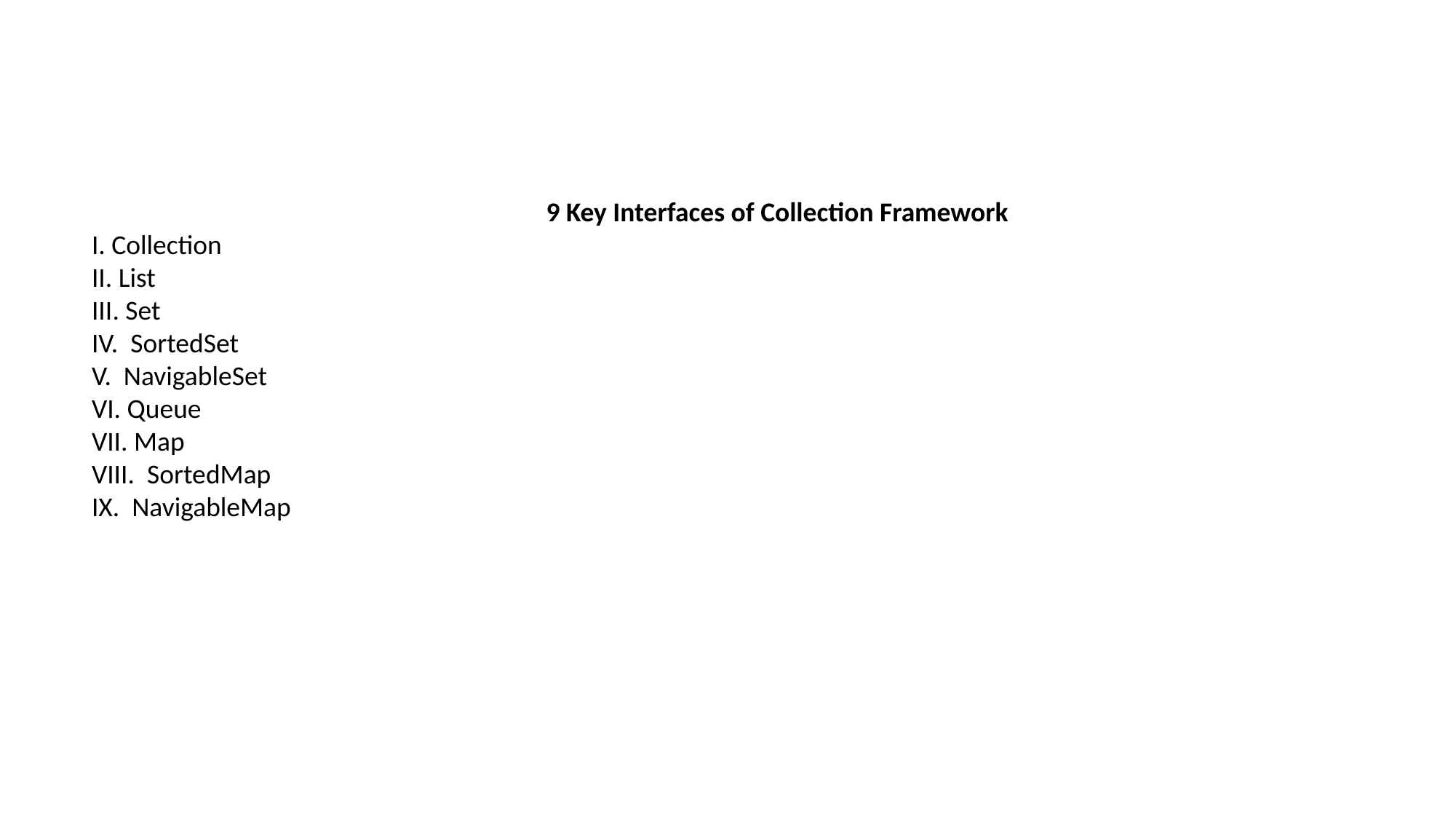

9 Key Interfaces of Collection Framework
I. Collection
II. List
III. Set
IV.  SortedSet
V.  NavigableSet
VI. Queue
VII. Map
VIII.  SortedMap
IX.  NavigableMap